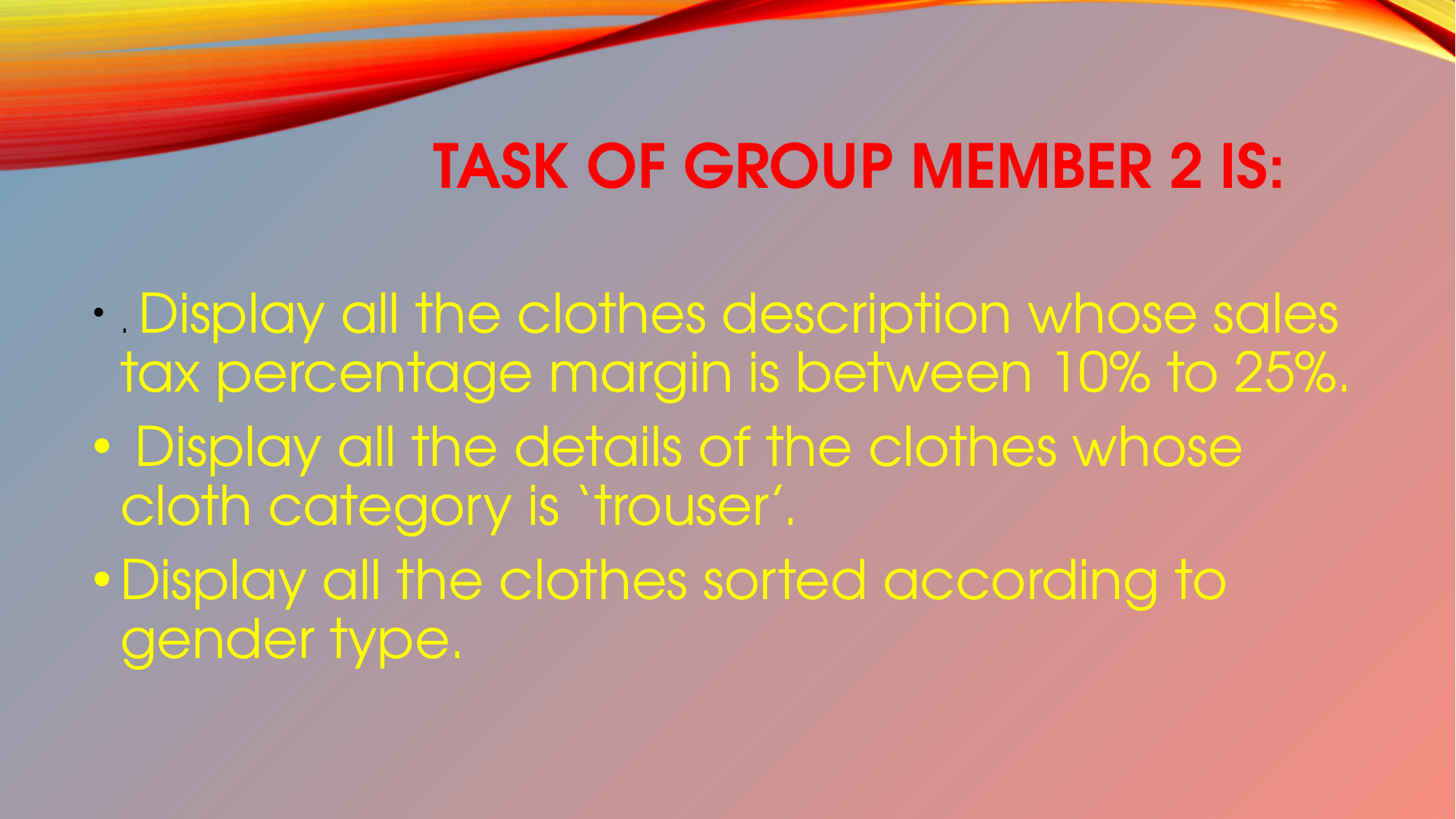

# Task of group member 2 is:
. Display all the clothes description whose sales tax percentage margin is between 10% to 25%.
 Display all the details of the clothes whose cloth category is ‘trouser’.
Display all the clothes sorted according to gender type.